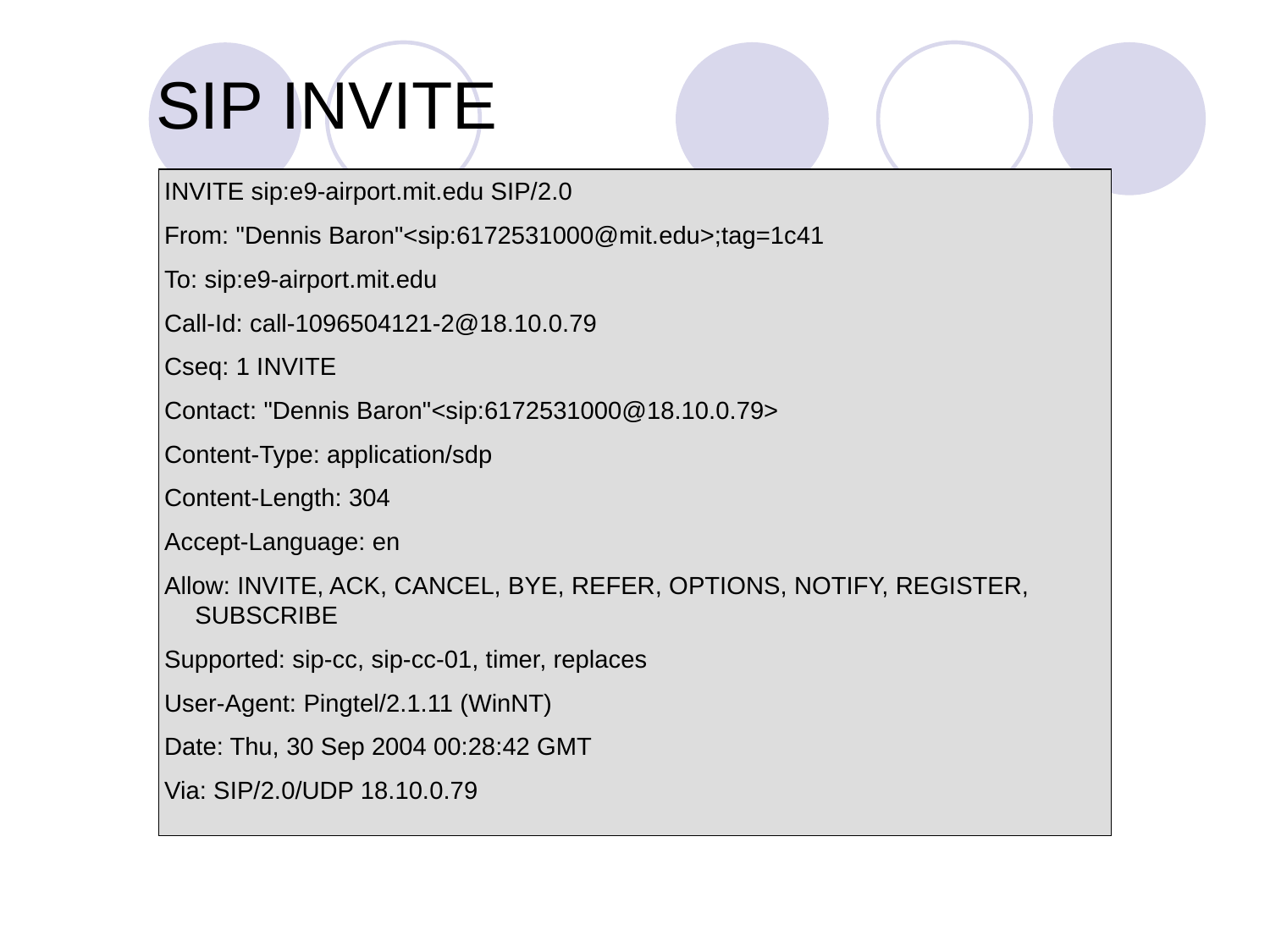

SIP INVITE
INVITE sip:e9-airport.mit.edu SIP/2.0
From: "Dennis Baron"<sip:6172531000@mit.edu>;tag=1c41
To: sip:e9-airport.mit.edu
Call-Id: call-1096504121-2@18.10.0.79
Cseq: 1 INVITE
Contact: "Dennis Baron"<sip:6172531000@18.10.0.79>
Content-Type: application/sdp
Content-Length: 304
Accept-Language: en
Allow: INVITE, ACK, CANCEL, BYE, REFER, OPTIONS, NOTIFY, REGISTER, SUBSCRIBE
Supported: sip-cc, sip-cc-01, timer, replaces
User-Agent: Pingtel/2.1.11 (WinNT)
Date: Thu, 30 Sep 2004 00:28:42 GMT
Via: SIP/2.0/UDP 18.10.0.79